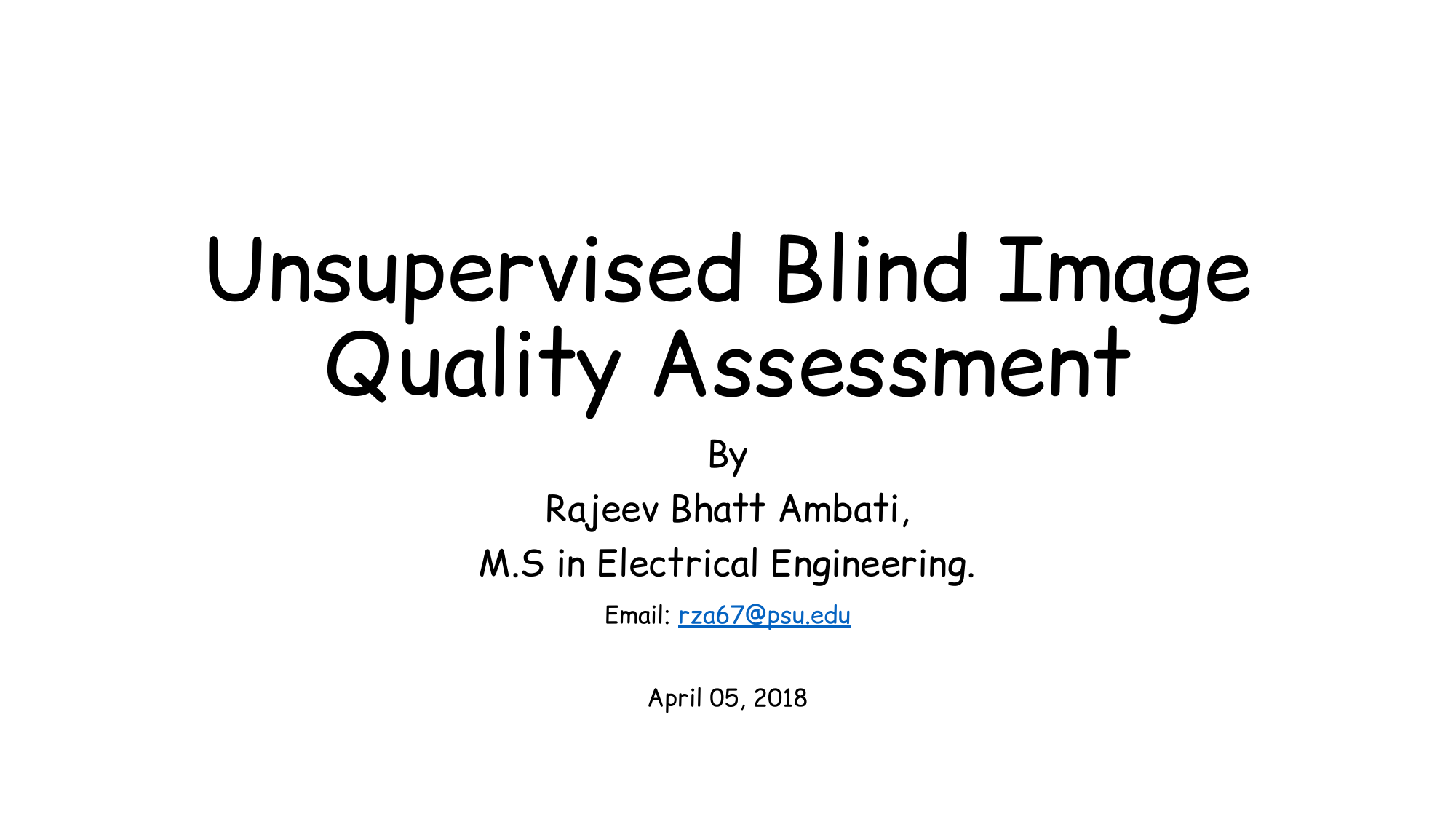

# Unsupervised Blind Image Quality Assessment
By
Rajeev Bhatt Ambati,
M.S in Electrical Engineering.
Email: rza67@psu.edu

April 05, 2018